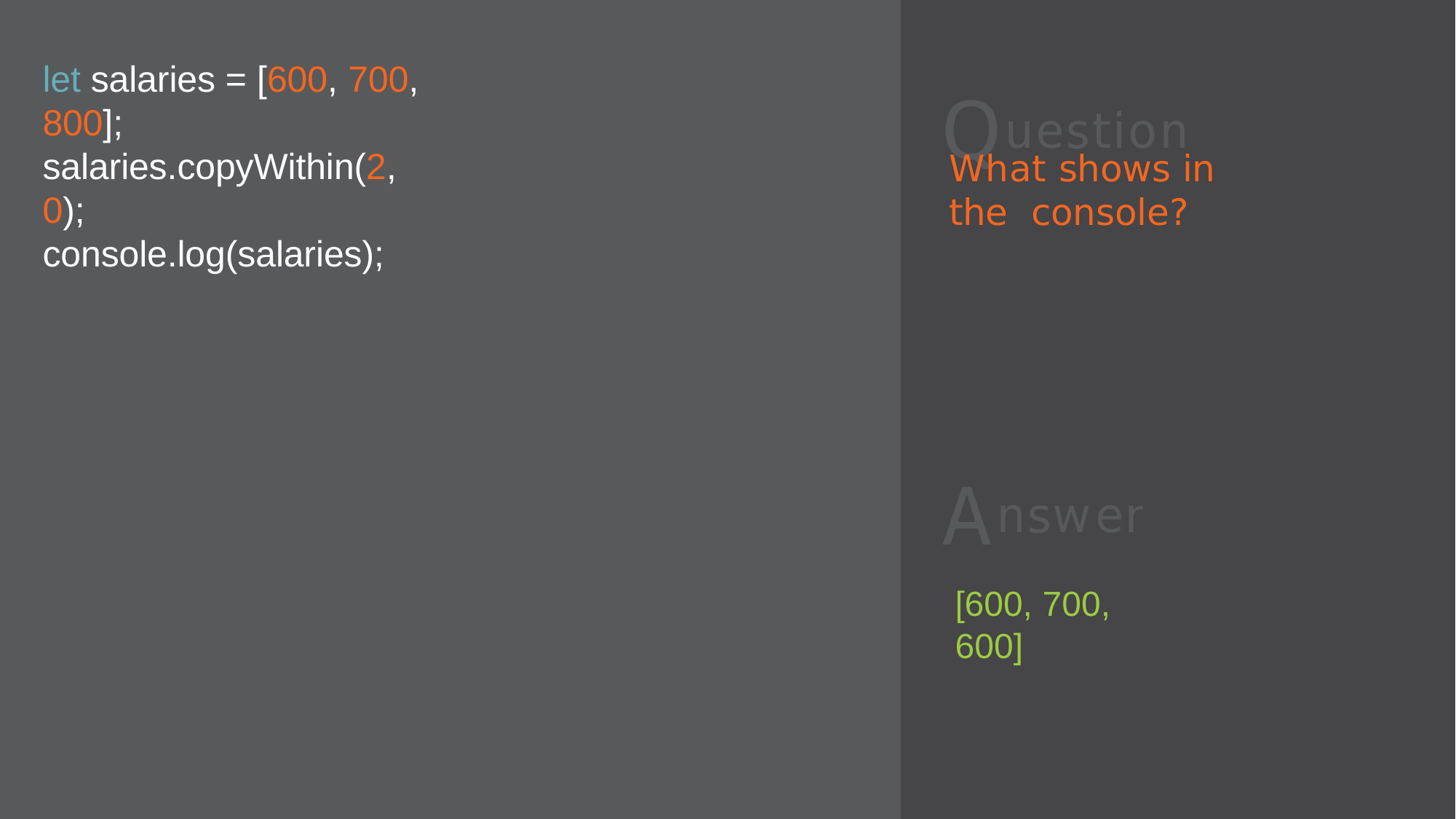

# Question
let salaries = [600, 700, 800];
salaries.copyWithin(2, 0);  console.log(salaries);
What shows in the  console?
Answer
[600, 700, 600]